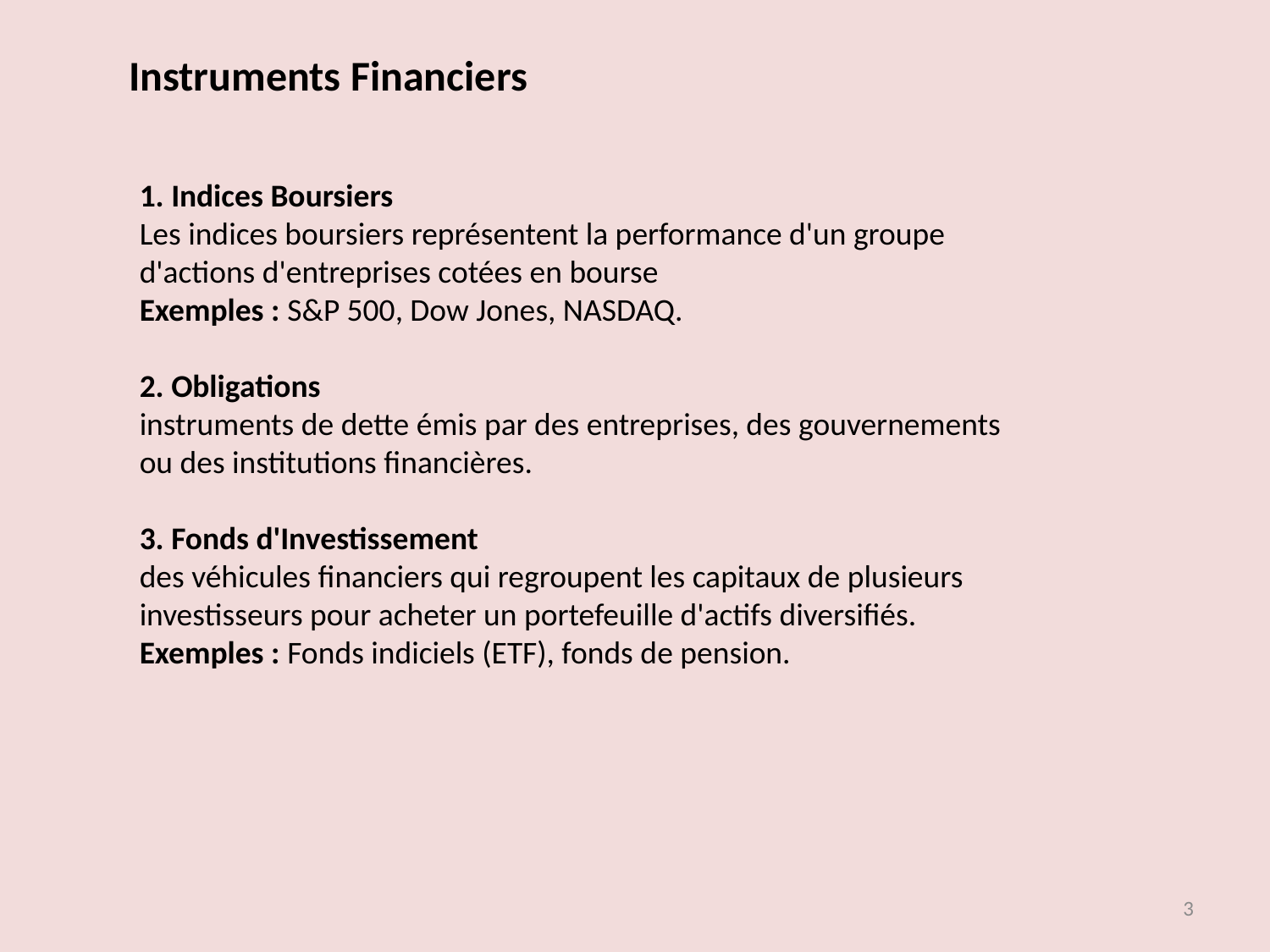

Instruments Financiers
1. Indices Boursiers
Les indices boursiers représentent la performance d'un groupe d'actions d'entreprises cotées en bourse
Exemples : S&P 500, Dow Jones, NASDAQ.

2. Obligations
instruments de dette émis par des entreprises, des gouvernements ou des institutions financières.

3. Fonds d'Investissement
des véhicules financiers qui regroupent les capitaux de plusieurs investisseurs pour acheter un portefeuille d'actifs diversifiés.
Exemples : Fonds indiciels (ETF), fonds de pension.

3